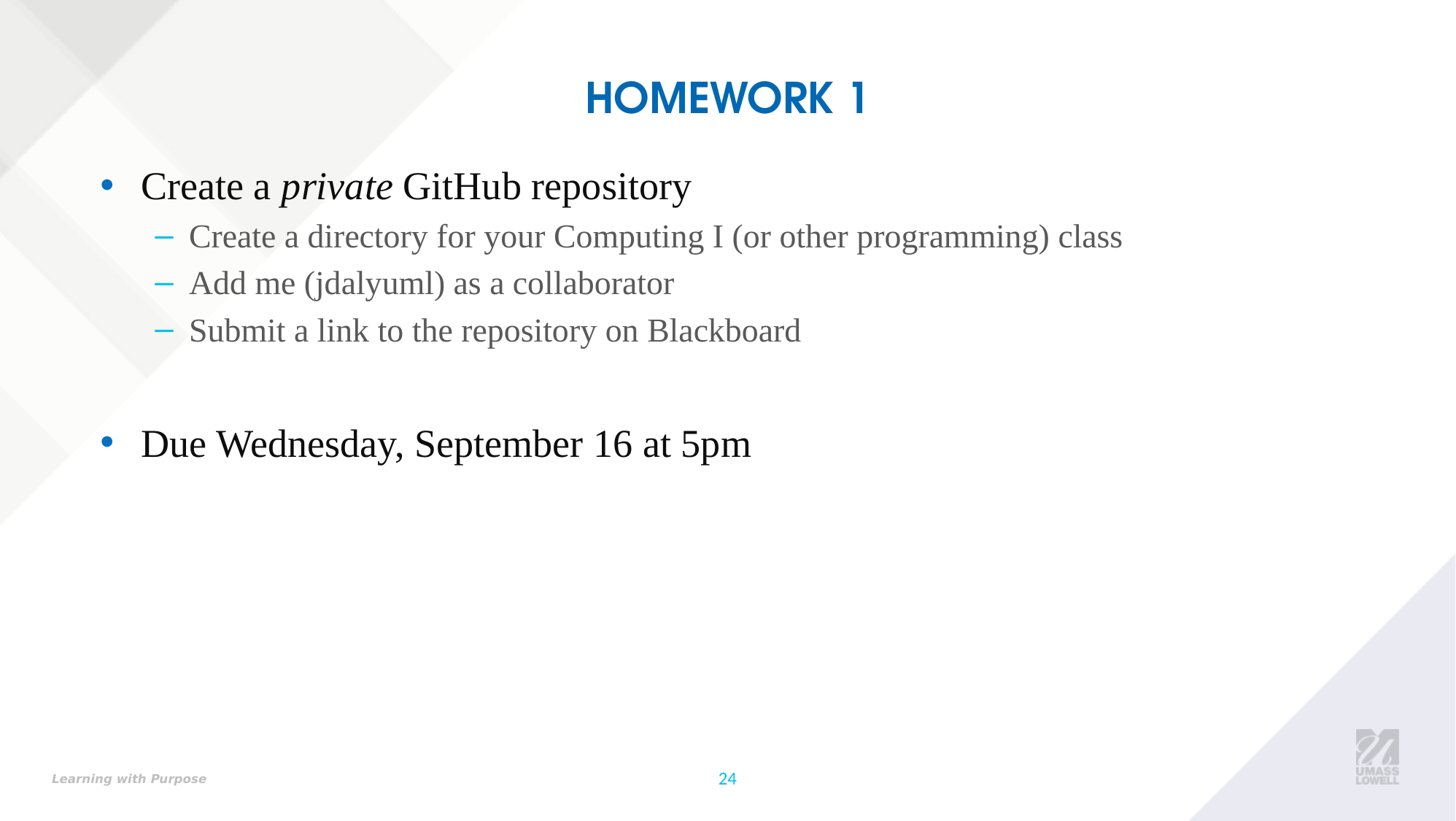

# Homework 1
Create a private GitHub repository
Create a directory for your Computing I (or other programming) class
Add me (jdalyuml) as a collaborator
Submit a link to the repository on Blackboard

Due Wednesday, September 16 at 5pm
24